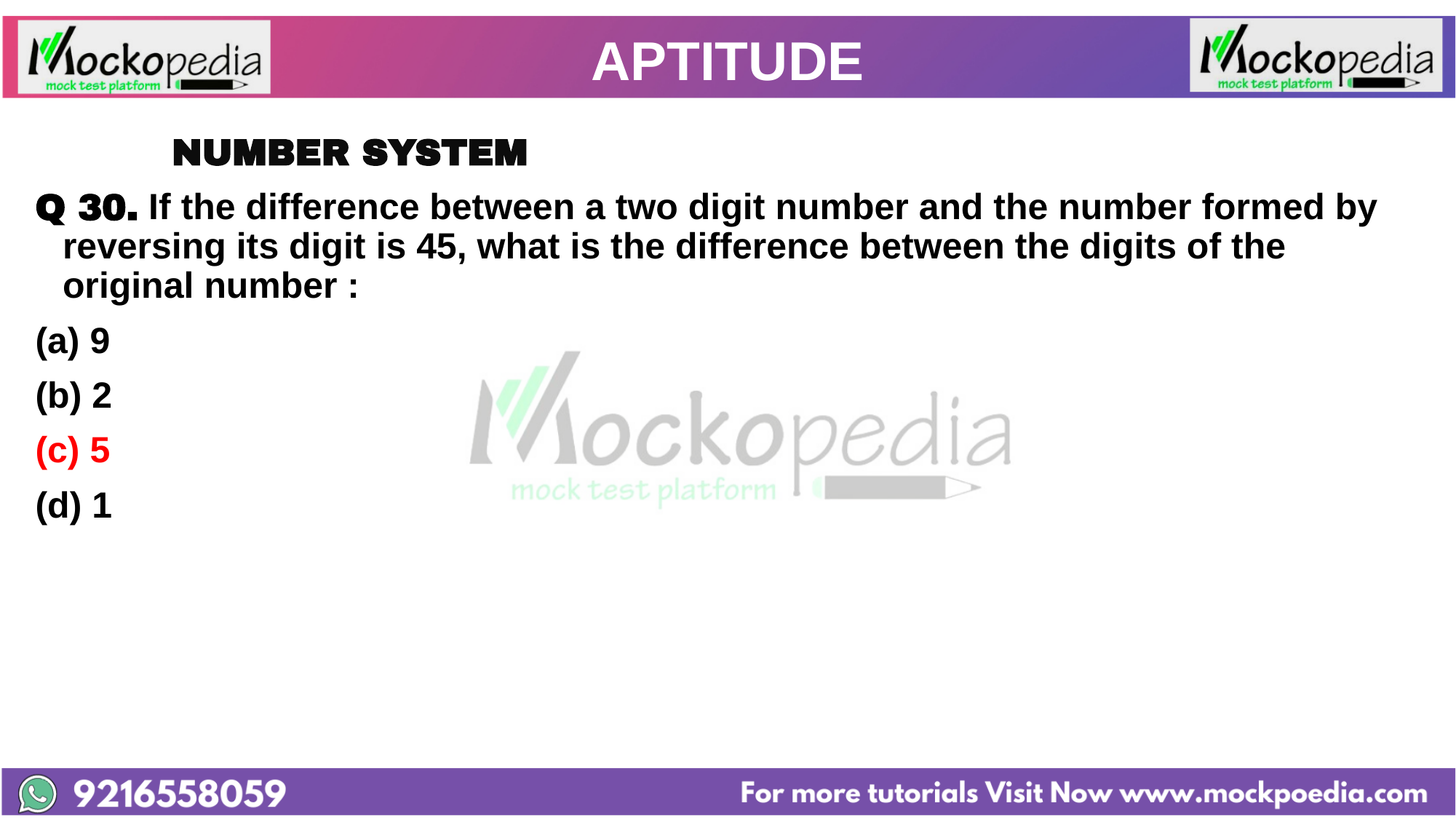

# APTITUDE
		NUMBER SYSTEM
Q 30. If the difference between a two digit number and the number formed by reversing its digit is 45, what is the difference between the digits of the original number :
9
(b) 2
(c) 5
(d) 1